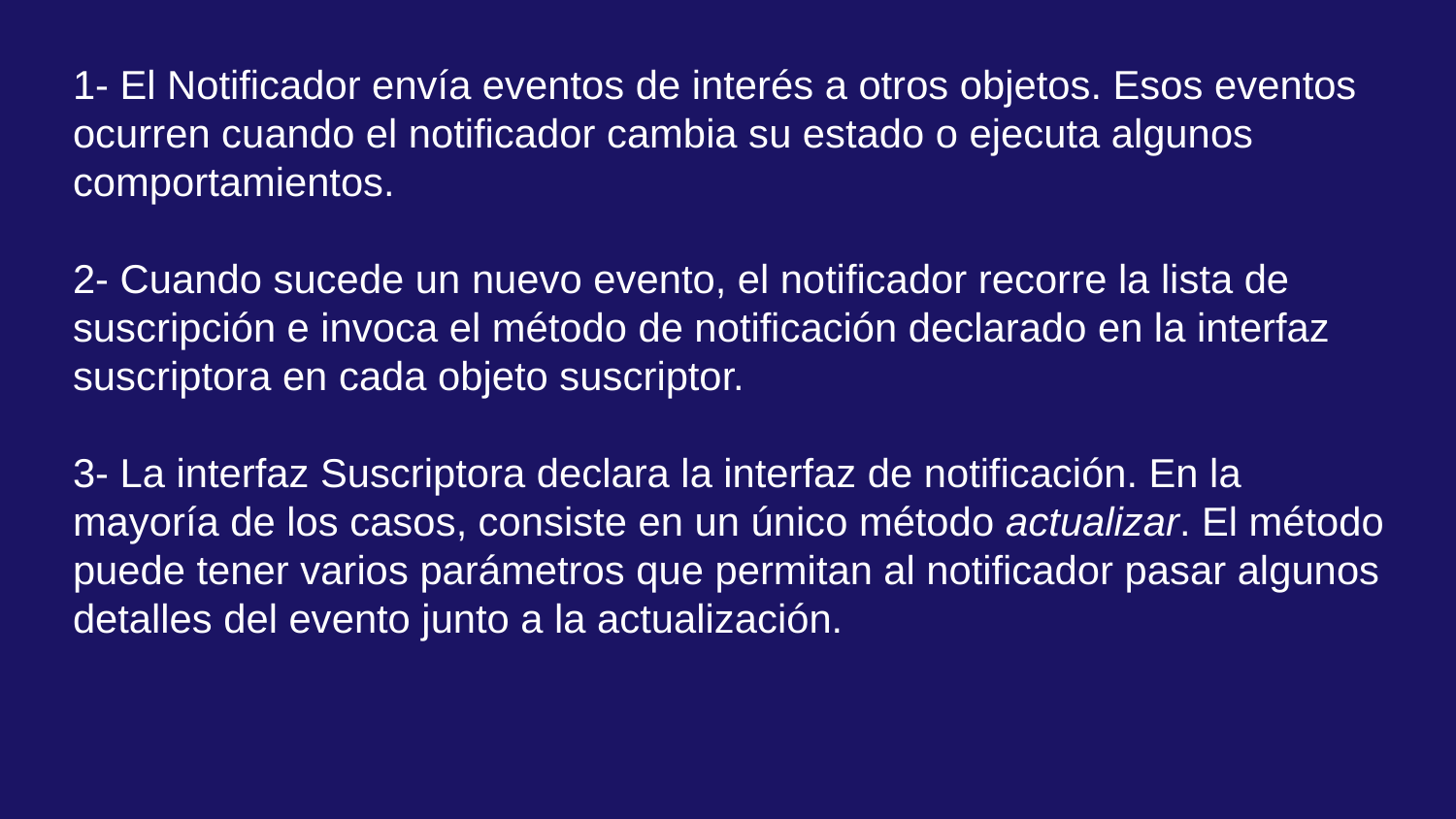

1- El Notificador envía eventos de interés a otros objetos. Esos eventos ocurren cuando el notificador cambia su estado o ejecuta algunos comportamientos.

2- Cuando sucede un nuevo evento, el notificador recorre la lista de suscripción e invoca el método de notificación declarado en la interfaz suscriptora en cada objeto suscriptor.

3- La interfaz Suscriptora declara la interfaz de notificación. En la mayoría de los casos, consiste en un único método actualizar. El método puede tener varios parámetros que permitan al notificador pasar algunos detalles del evento junto a la actualización.